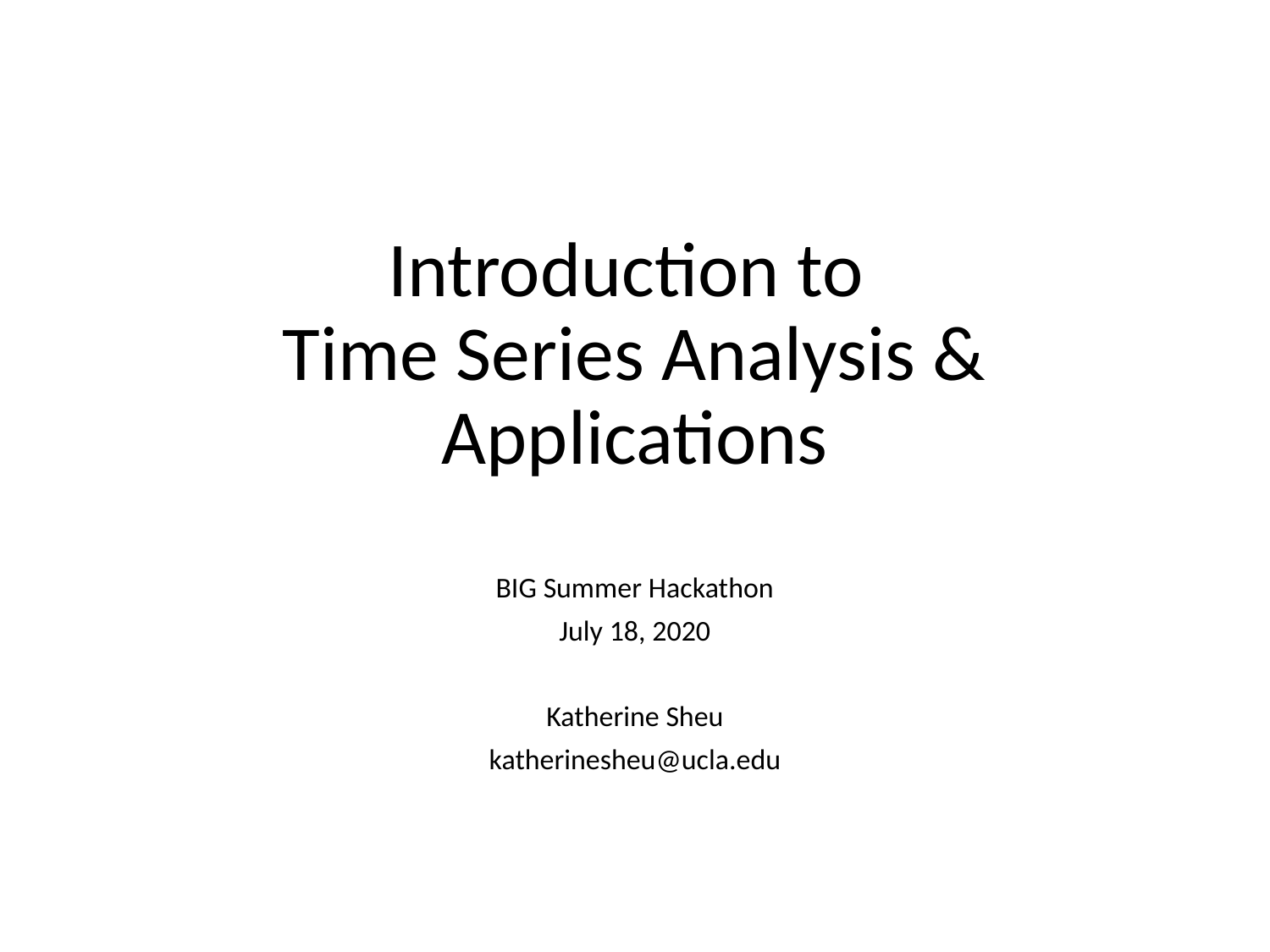

# Introduction to Time Series Analysis & Applications
BIG Summer Hackathon
July 18, 2020

Katherine Sheu
katherinesheu@ucla.edu